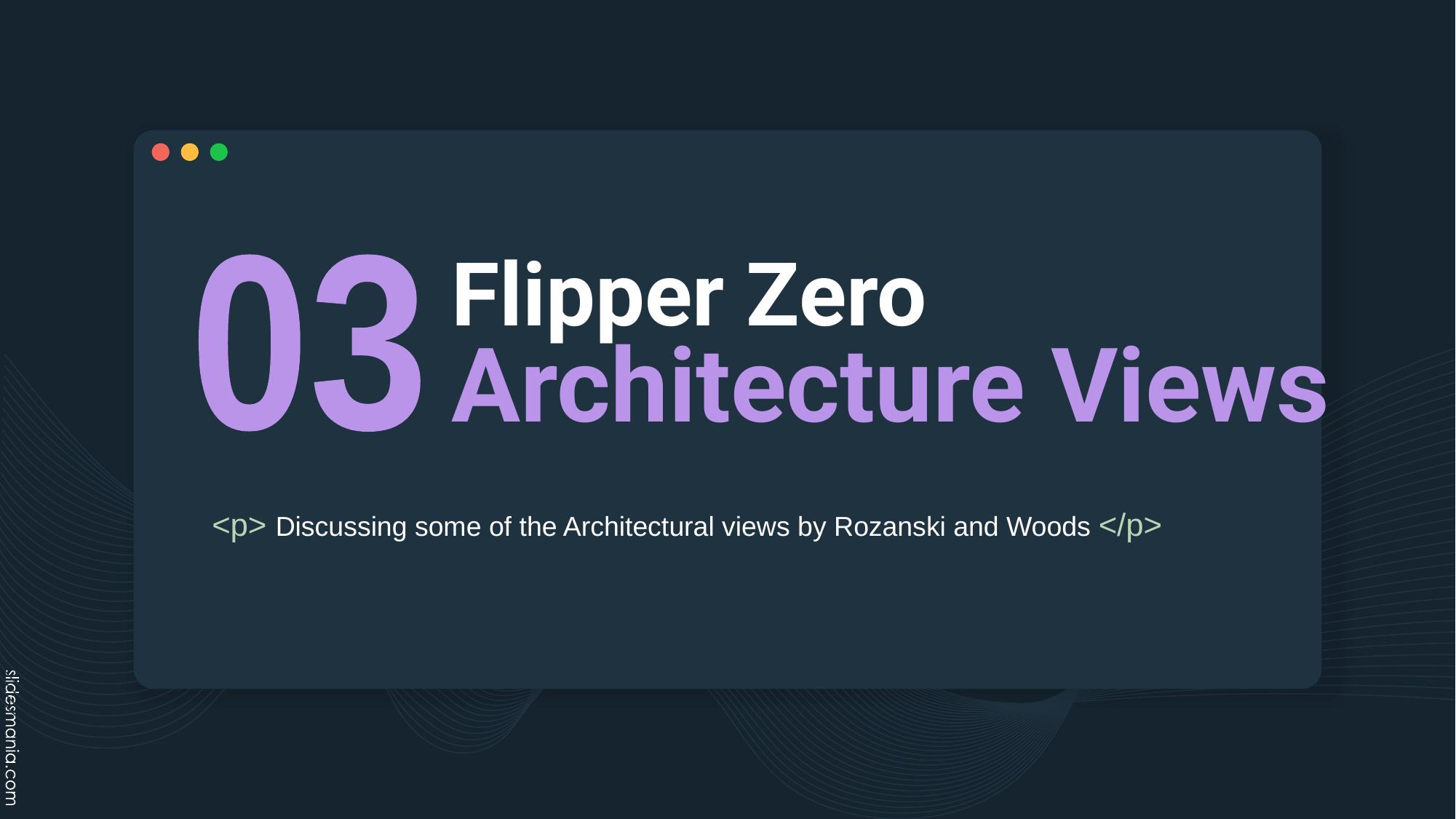

# Flipper Zero Architecture Views
03
<p> Discussing some of the Architectural views by Rozanski and Woods </p>